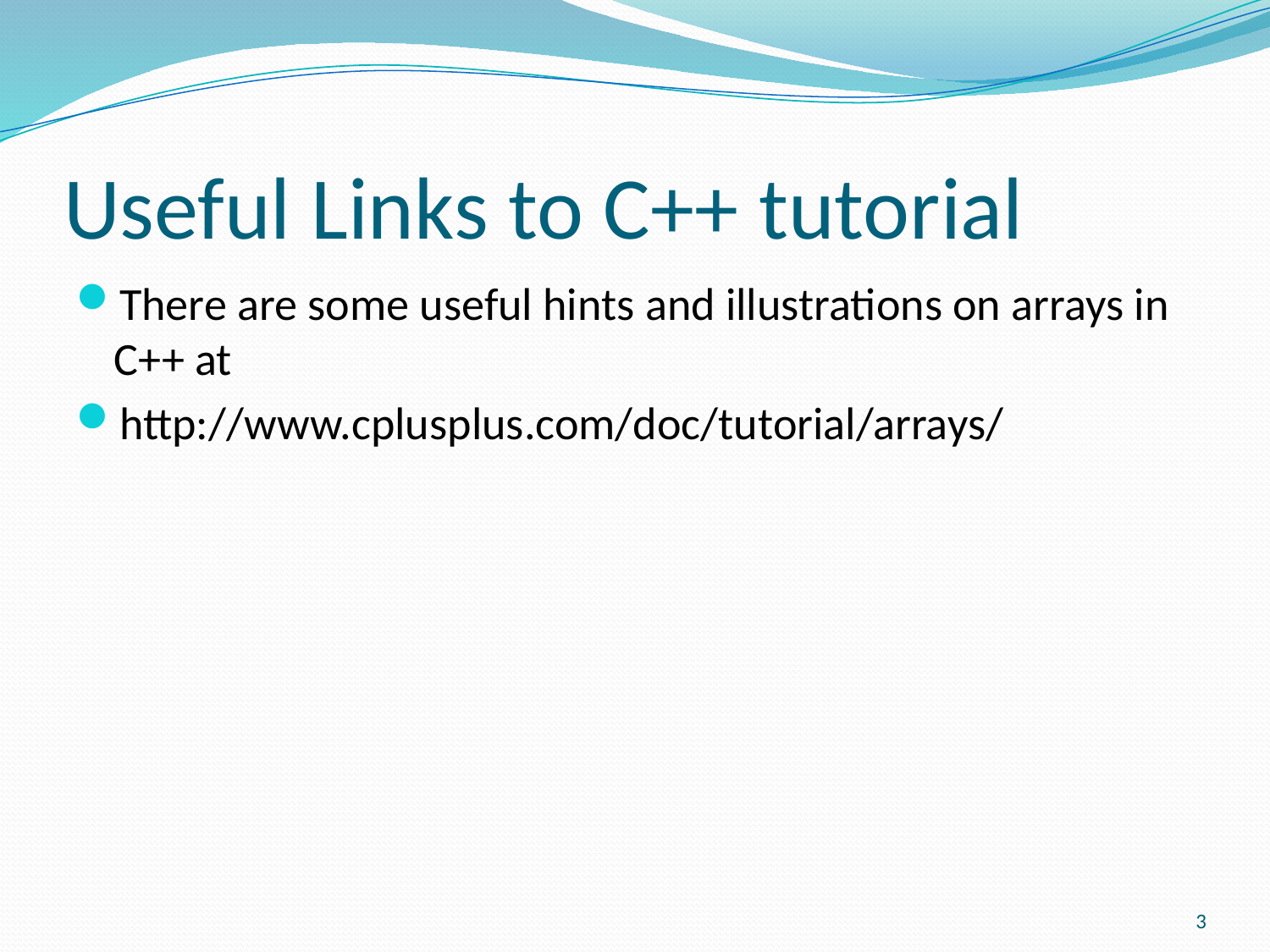

# Useful Links to C++ tutorial
There are some useful hints and illustrations on arrays in C++ at
http://www.cplusplus.com/doc/tutorial/arrays/
3